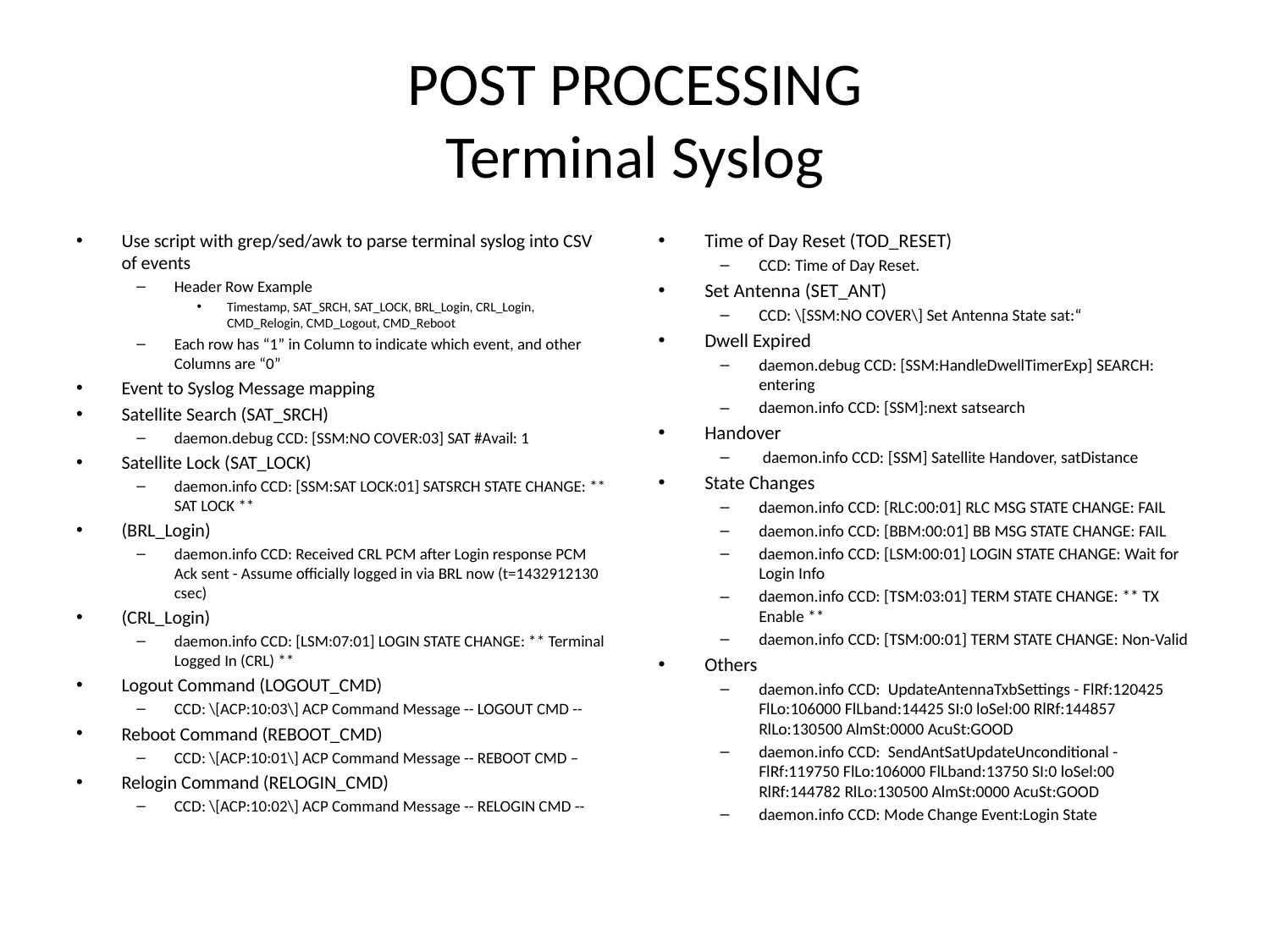

# POST PROCESSING Terminal Syslog
Use script with grep/sed/awk to parse terminal syslog into CSV of events
Header Row Example
Timestamp, SAT_SRCH, SAT_LOCK, BRL_Login, CRL_Login, CMD_Relogin, CMD_Logout, CMD_Reboot
Each row has “1” in Column to indicate which event, and other Columns are “0”
Event to Syslog Message mapping
Satellite Search (SAT_SRCH)
daemon.debug CCD: [SSM:NO COVER:03] SAT #Avail: 1
Satellite Lock (SAT_LOCK)
daemon.info CCD: [SSM:SAT LOCK:01] SATSRCH STATE CHANGE: ** SAT LOCK **
(BRL_Login)
daemon.info CCD: Received CRL PCM after Login response PCM Ack sent - Assume officially logged in via BRL now (t=1432912130 csec)
(CRL_Login)
daemon.info CCD: [LSM:07:01] LOGIN STATE CHANGE: ** Terminal Logged In (CRL) **
Logout Command (LOGOUT_CMD)
CCD: \[ACP:10:03\] ACP Command Message -- LOGOUT CMD --
Reboot Command (REBOOT_CMD)
CCD: \[ACP:10:01\] ACP Command Message -- REBOOT CMD –
Relogin Command (RELOGIN_CMD)
CCD: \[ACP:10:02\] ACP Command Message -- RELOGIN CMD --

Time of Day Reset (TOD_RESET)
CCD: Time of Day Reset.
Set Antenna (SET_ANT)
CCD: \[SSM:NO COVER\] Set Antenna State sat:“
Dwell Expired
daemon.debug CCD: [SSM:HandleDwellTimerExp] SEARCH: entering
daemon.info CCD: [SSM]:next satsearch
Handover
 daemon.info CCD: [SSM] Satellite Handover, satDistance
State Changes
daemon.info CCD: [RLC:00:01] RLC MSG STATE CHANGE: FAIL
daemon.info CCD: [BBM:00:01] BB MSG STATE CHANGE: FAIL
daemon.info CCD: [LSM:00:01] LOGIN STATE CHANGE: Wait for Login Info
daemon.info CCD: [TSM:03:01] TERM STATE CHANGE: ** TX Enable **
daemon.info CCD: [TSM:00:01] TERM STATE CHANGE: Non-Valid
Others
daemon.info CCD:  UpdateAntennaTxbSettings - FlRf:120425 FlLo:106000 FlLband:14425 SI:0 loSel:00 RlRf:144857 RlLo:130500 AlmSt:0000 AcuSt:GOOD
daemon.info CCD:  SendAntSatUpdateUnconditional - FlRf:119750 FlLo:106000 FlLband:13750 SI:0 loSel:00 RlRf:144782 RlLo:130500 AlmSt:0000 AcuSt:GOOD
daemon.info CCD: Mode Change Event:Login State